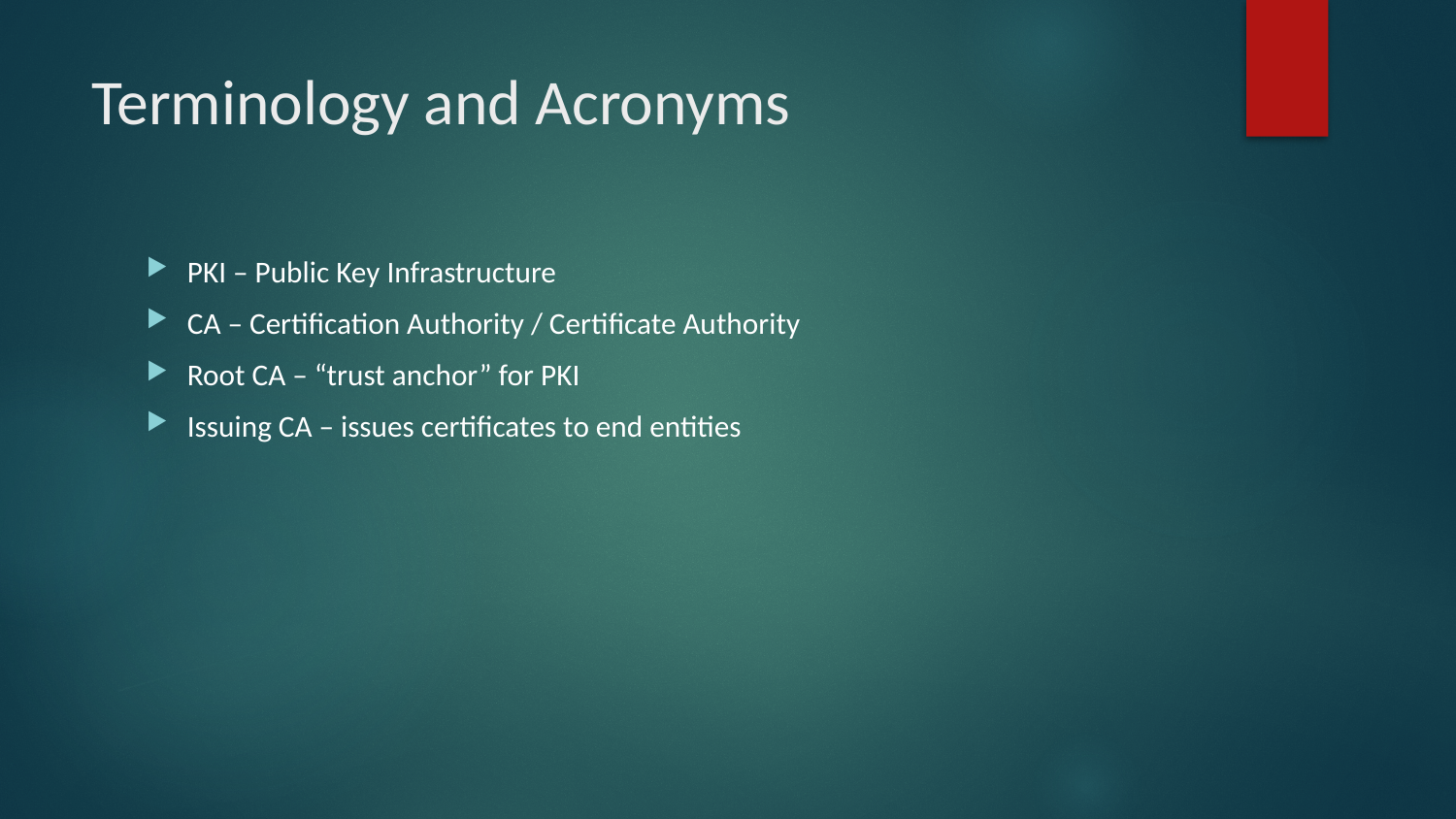

# Terminology and Acronyms
PKI – Public Key Infrastructure
CA – Certification Authority / Certificate Authority
Root CA – “trust anchor” for PKI
Issuing CA – issues certificates to end entities